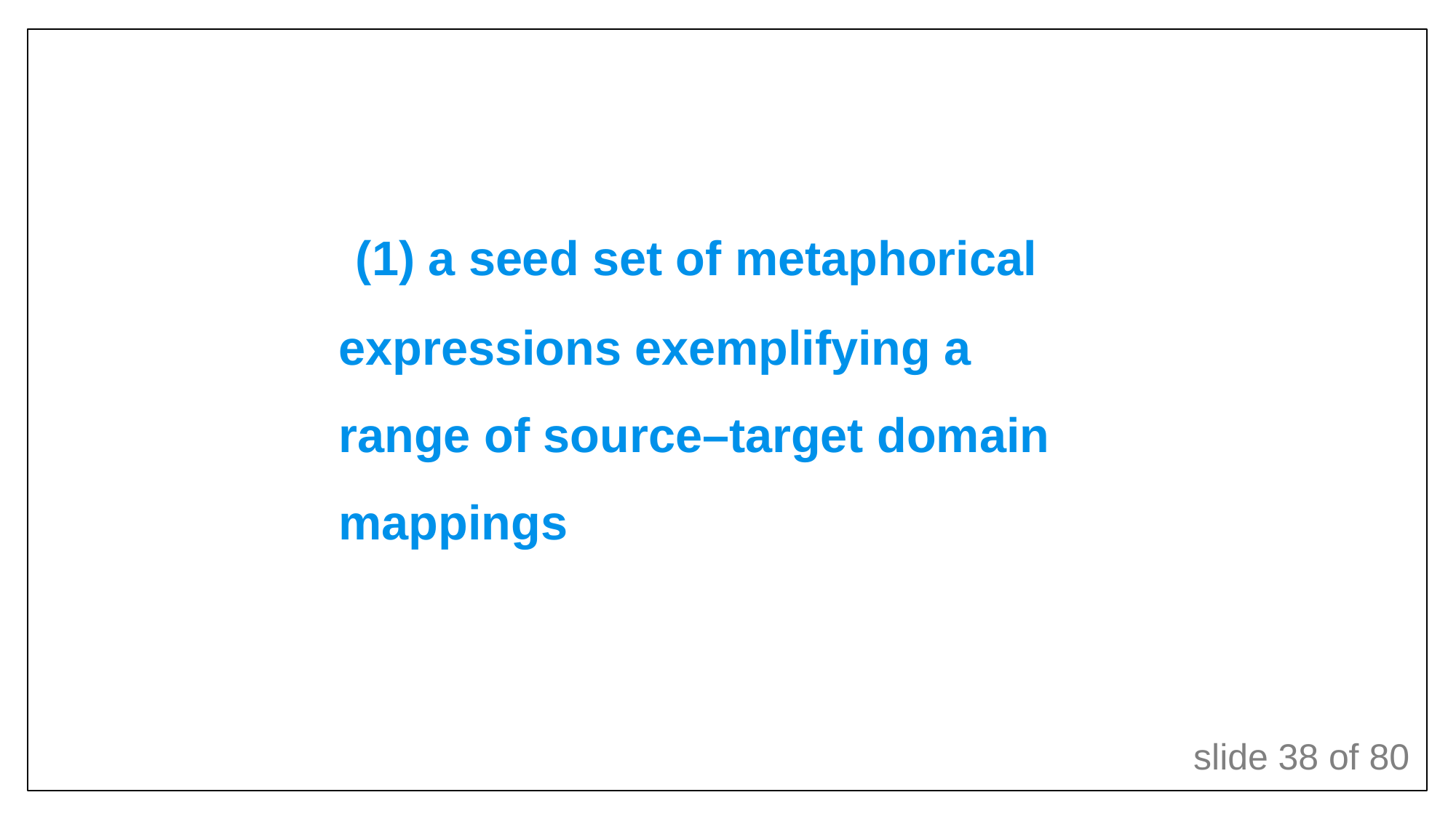

(1) a seed set of metaphorical expressions exemplifying a range of source–target domain mappings